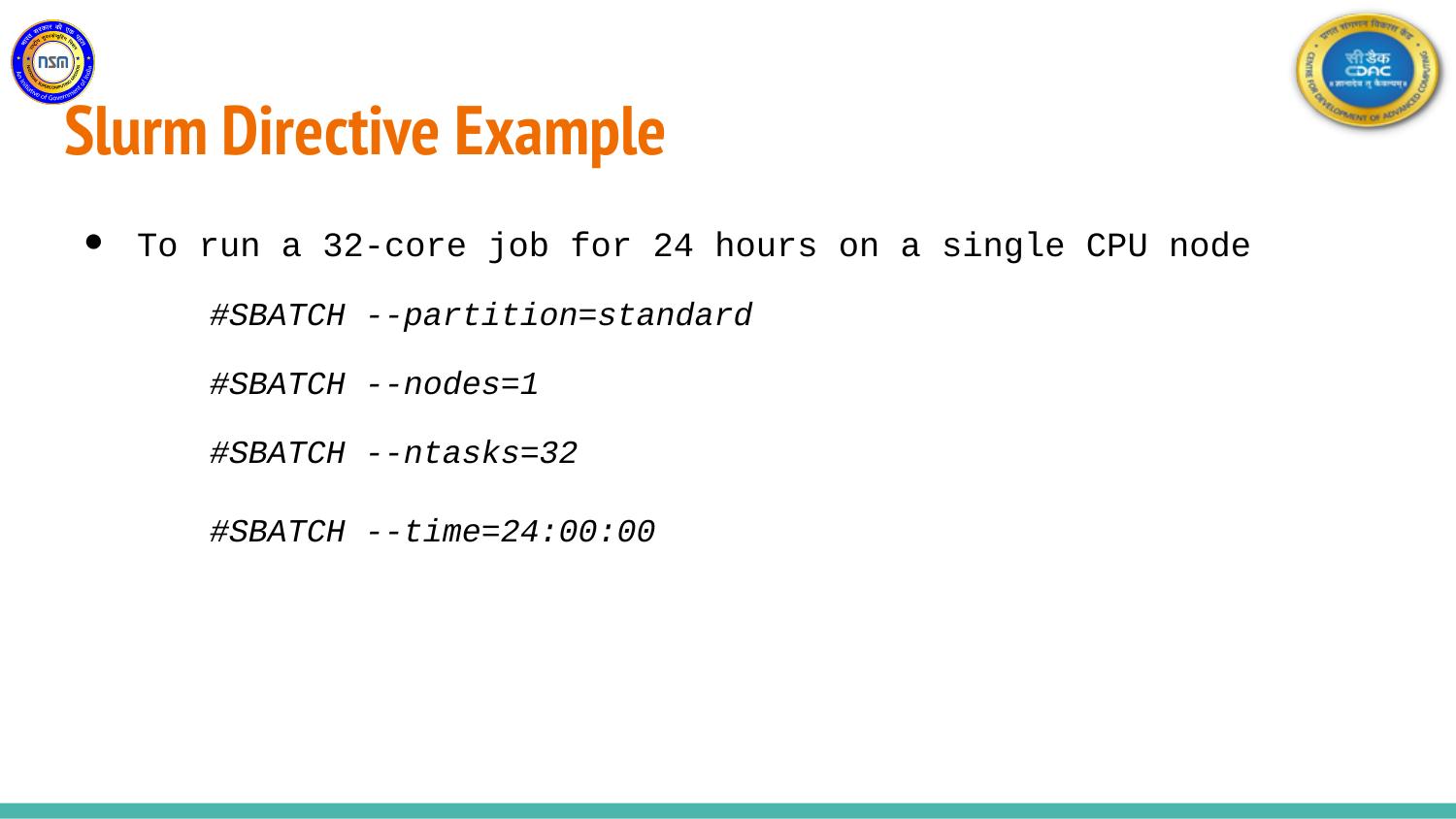

# Slurm Directive Example
To run a 32-core job for 24 hours on a single CPU node
#SBATCH --partition=standard
#SBATCH --nodes=1
#SBATCH --ntasks=32
#SBATCH --time=24:00:00